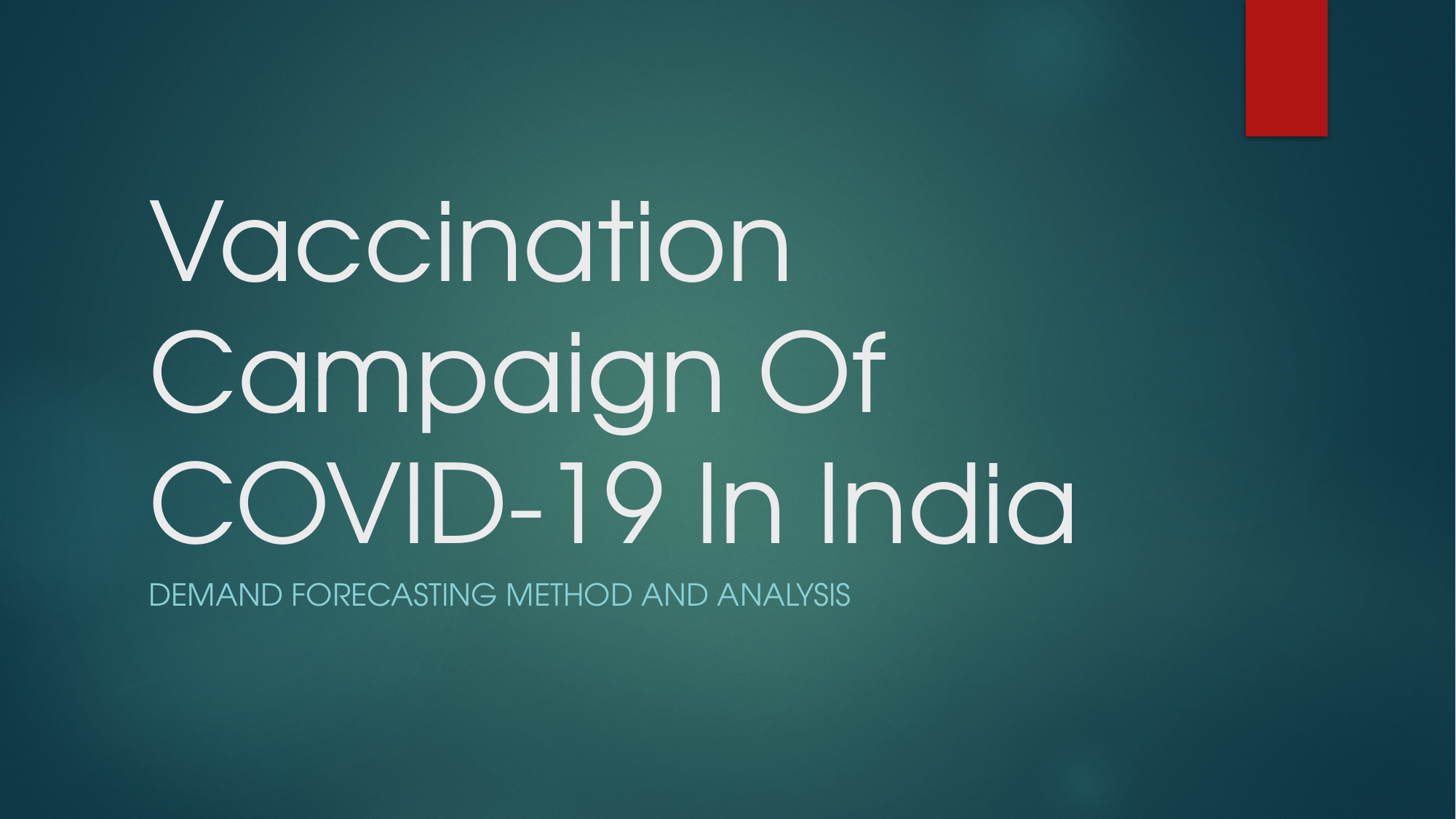

# Vaccination Campaign Of COVID-19 In India
Demand forecasting method and analysis